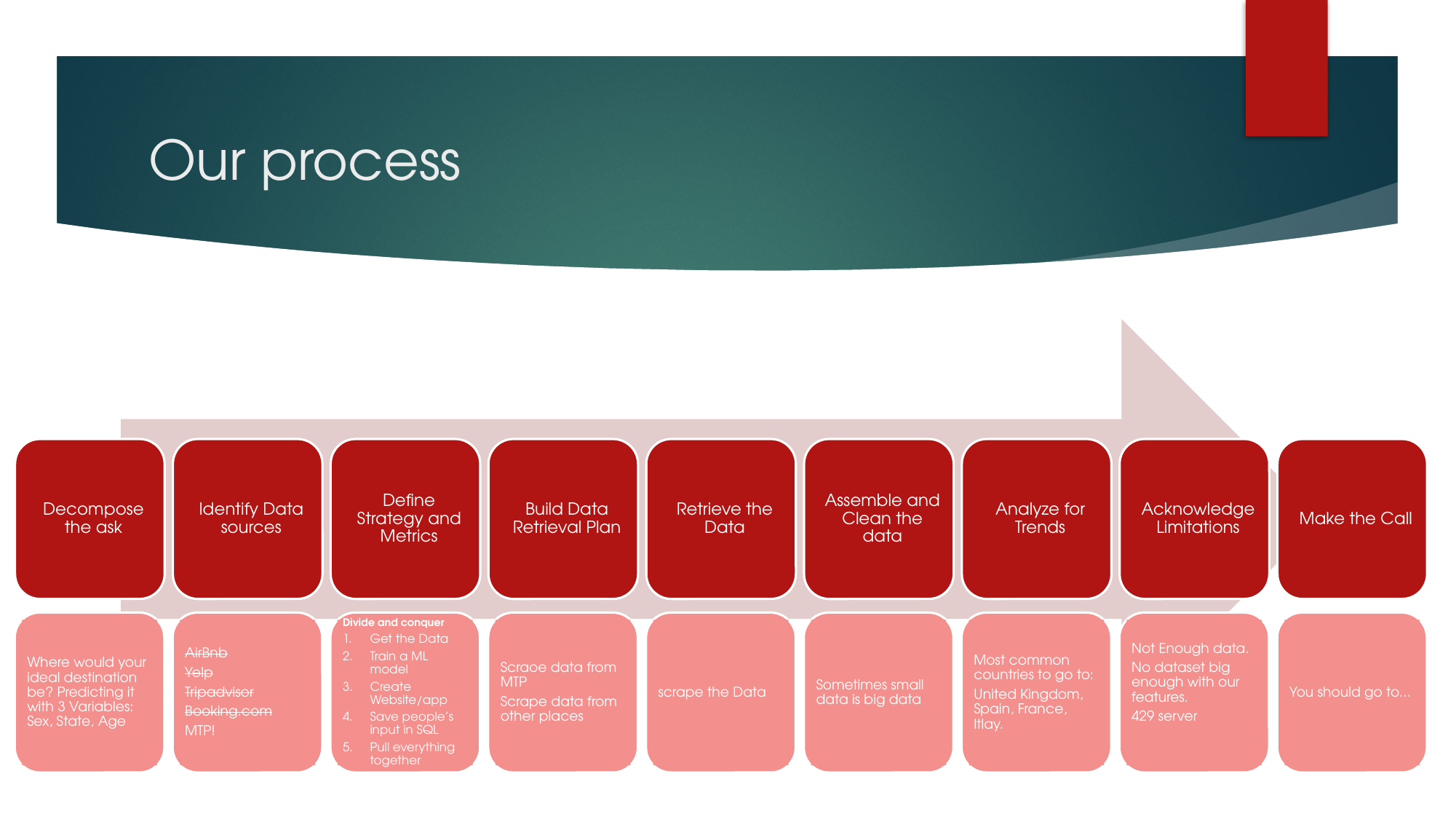

# Our process
Decompose the ask
Identify Data sources
Define Strategy and Metrics
Build Data Retrieval Plan
Retrieve the Data
Assemble and Clean the data
Analyze for Trends
Acknowledge Limitations
Make the Call

Where would your ideal destination be? Predicting it with 3 Variables: Sex, State, Age

AirBnb
Yelp
Tripadvisor
Booking.com
MTP!

Divide and conquer
Get the Data
Train a ML model
Create Website/app
Save people’s input in SQL
Pull everything together

Scraoe data from MTP
Scrape data from other places

scrape the Data

Sometimes small data is big data

Most common countries to go to:
United Kingdom, Spain, France, Itlay.

Not Enough data.
No dataset big enough with our features.
429 server

You should go to…